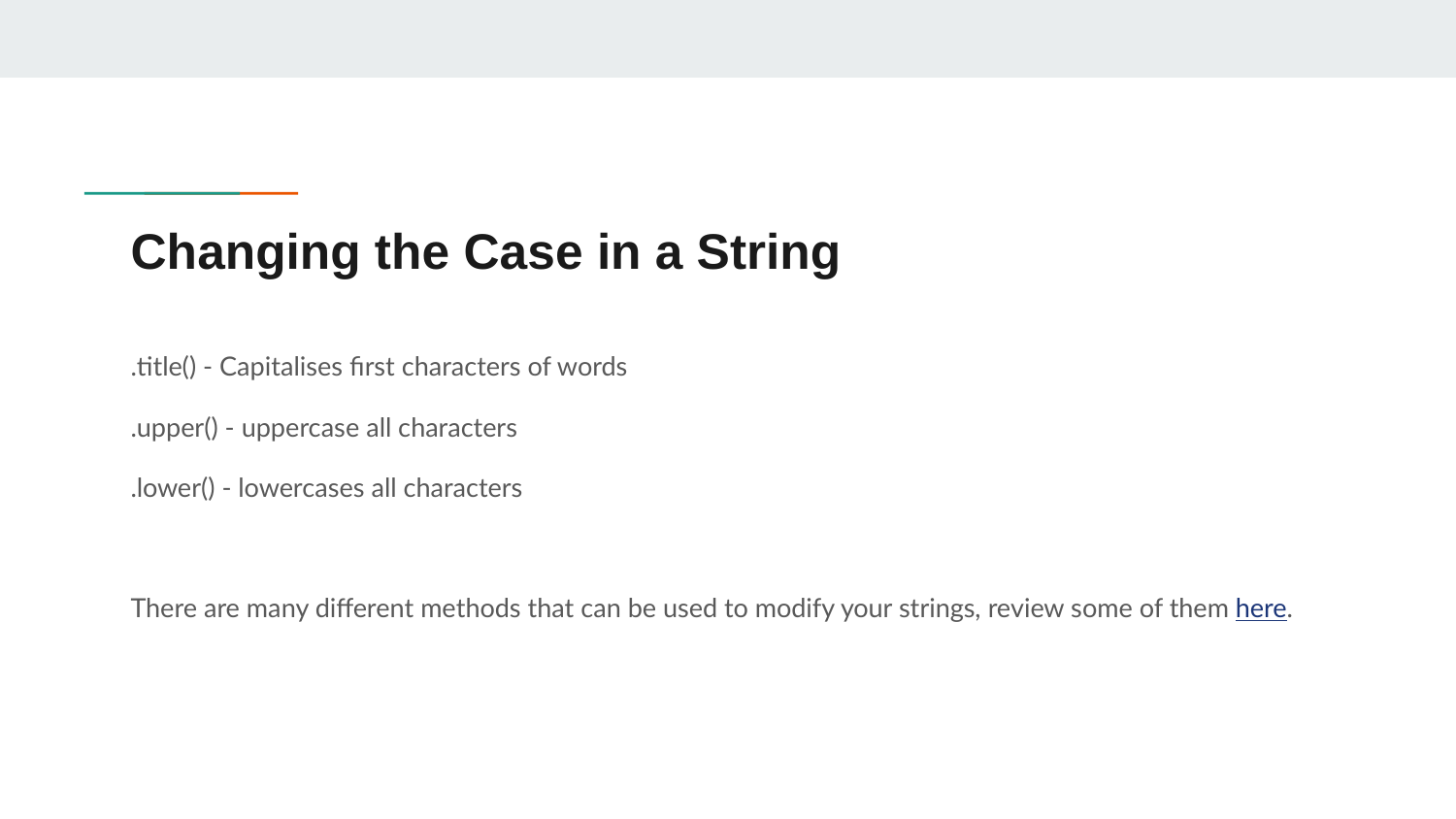

# Changing the Case in a String
.title() - Capitalises first characters of words
.upper() - uppercase all characters
.lower() - lowercases all characters

There are many different methods that can be used to modify your strings, review some of them here.